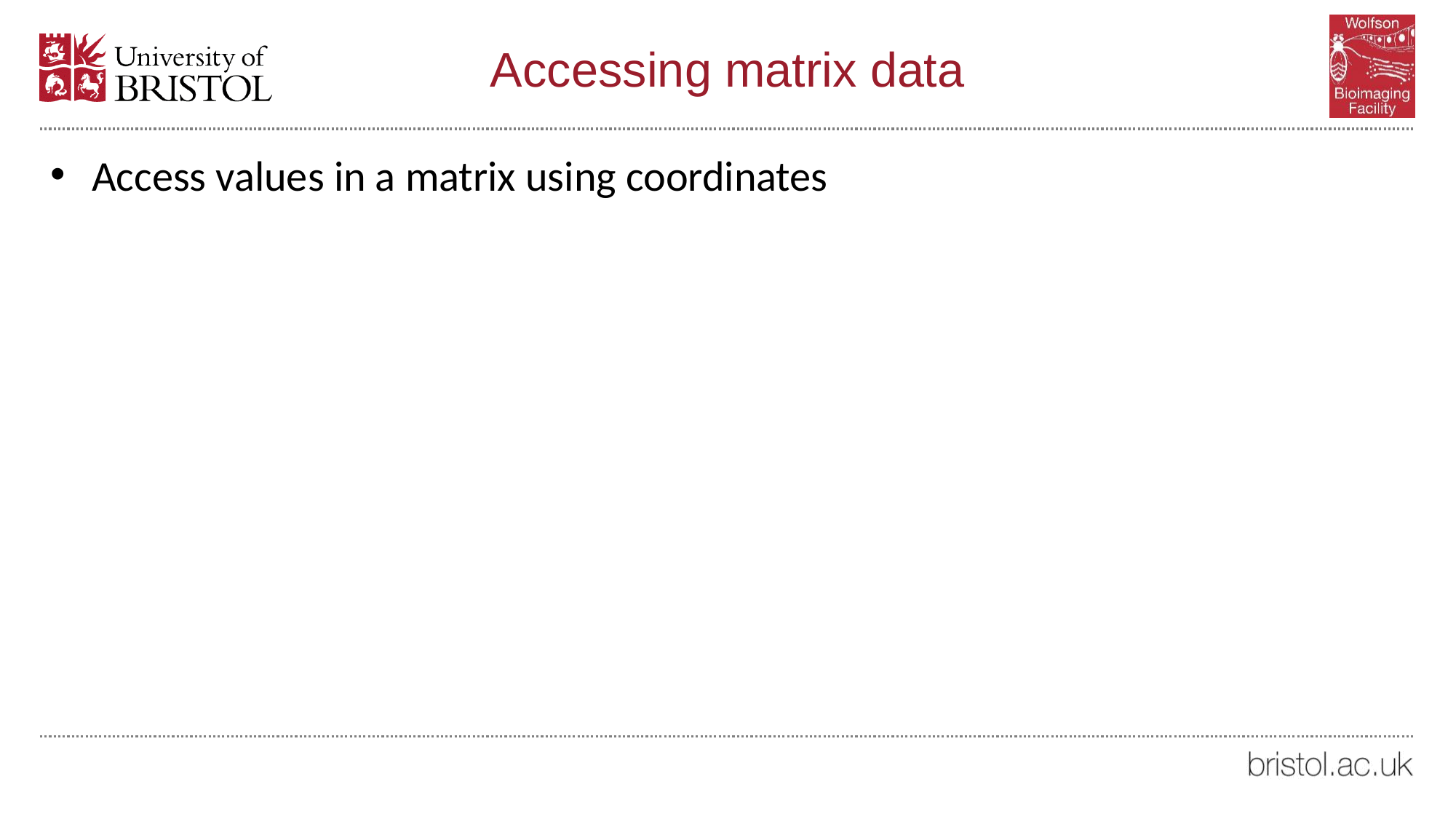

# Accessing matrix data
Access values in a matrix using coordinates